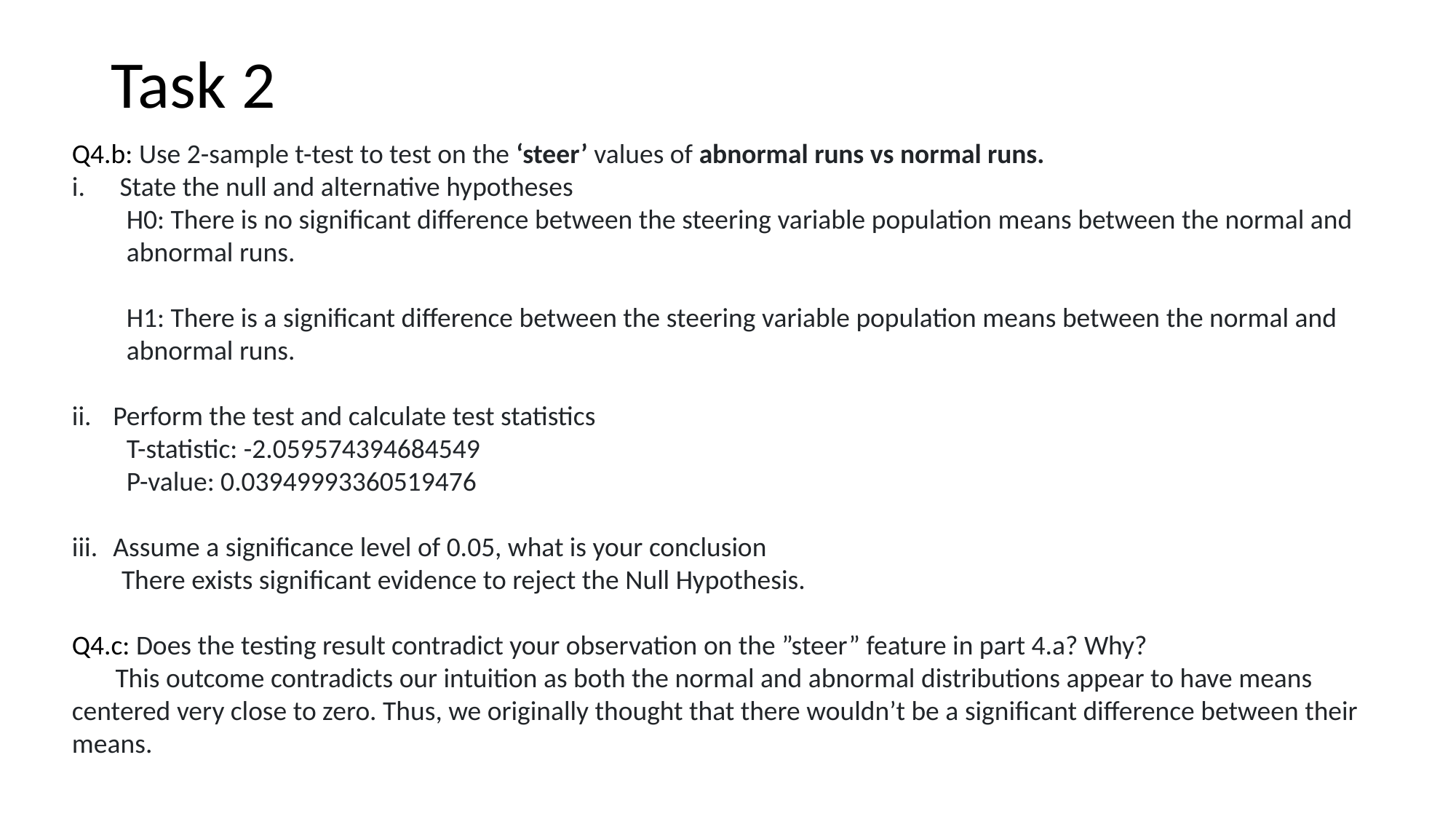

# Task 2
Q4.b: Use 2-sample t-test to test on the ‘steer’ values of abnormal runs vs normal runs.
State the null and alternative hypotheses
H0: There is no significant difference between the steering variable population means between the normal and abnormal runs.

H1: There is a significant difference between the steering variable population means between the normal and abnormal runs.

Perform the test and calculate test statistics
T-statistic: -2.059574394684549
P-value: 0.03949993360519476

Assume a significance level of 0.05, what is your conclusion
        There exists significant evidence to reject the Null Hypothesis.

Q4.c: Does the testing result contradict your observation on the ”steer” feature in part 4.a? Why?
       This outcome contradicts our intuition as both the normal and abnormal distributions appear to have means centered very close to zero. Thus, we originally thought that there wouldn’t be a significant difference between their means.